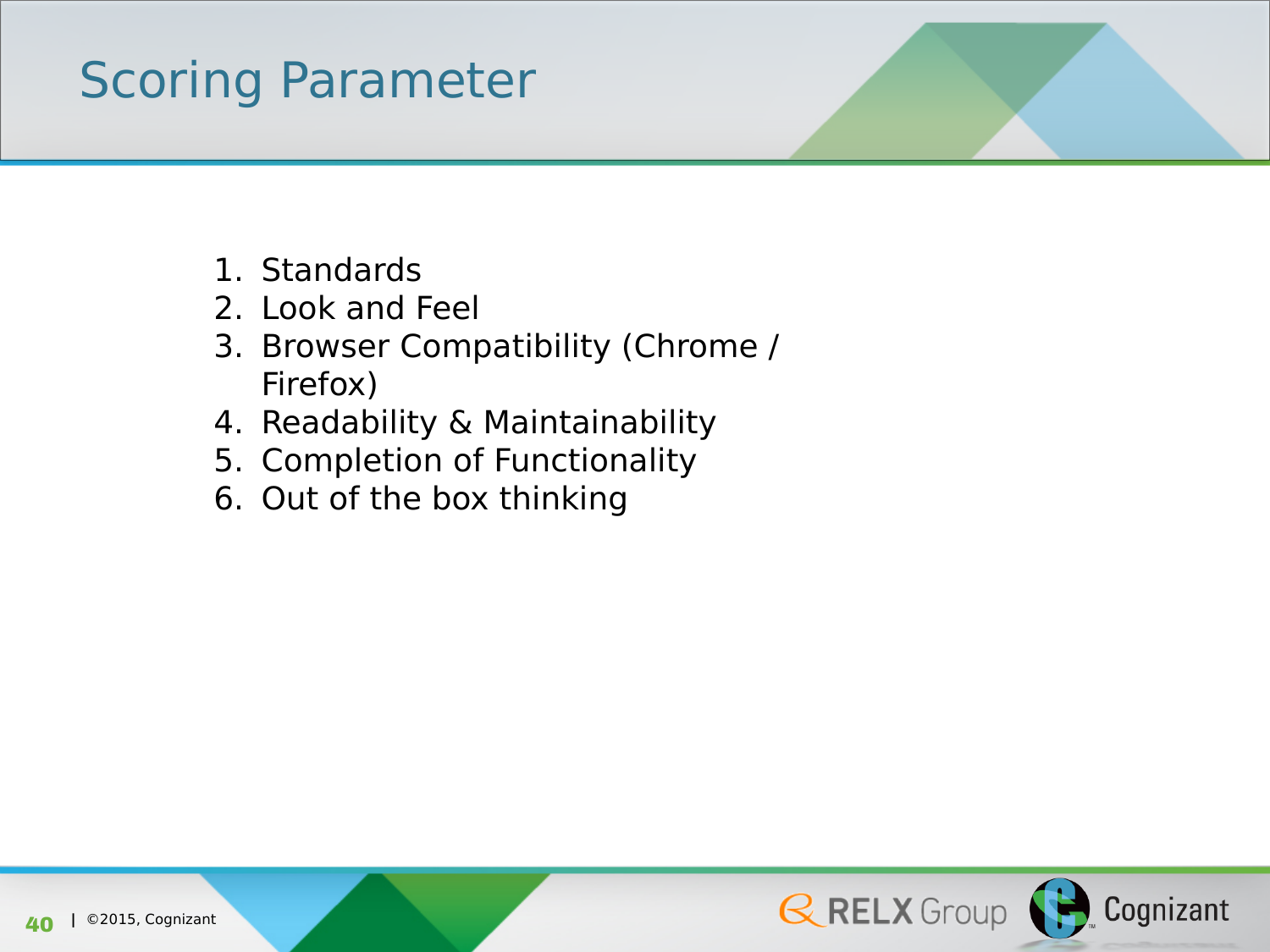

Scoring Parameter
Standards
Look and Feel
Browser Compatibility (Chrome / Firefox)
Readability & Maintainability
Completion of Functionality
Out of the box thinking
40